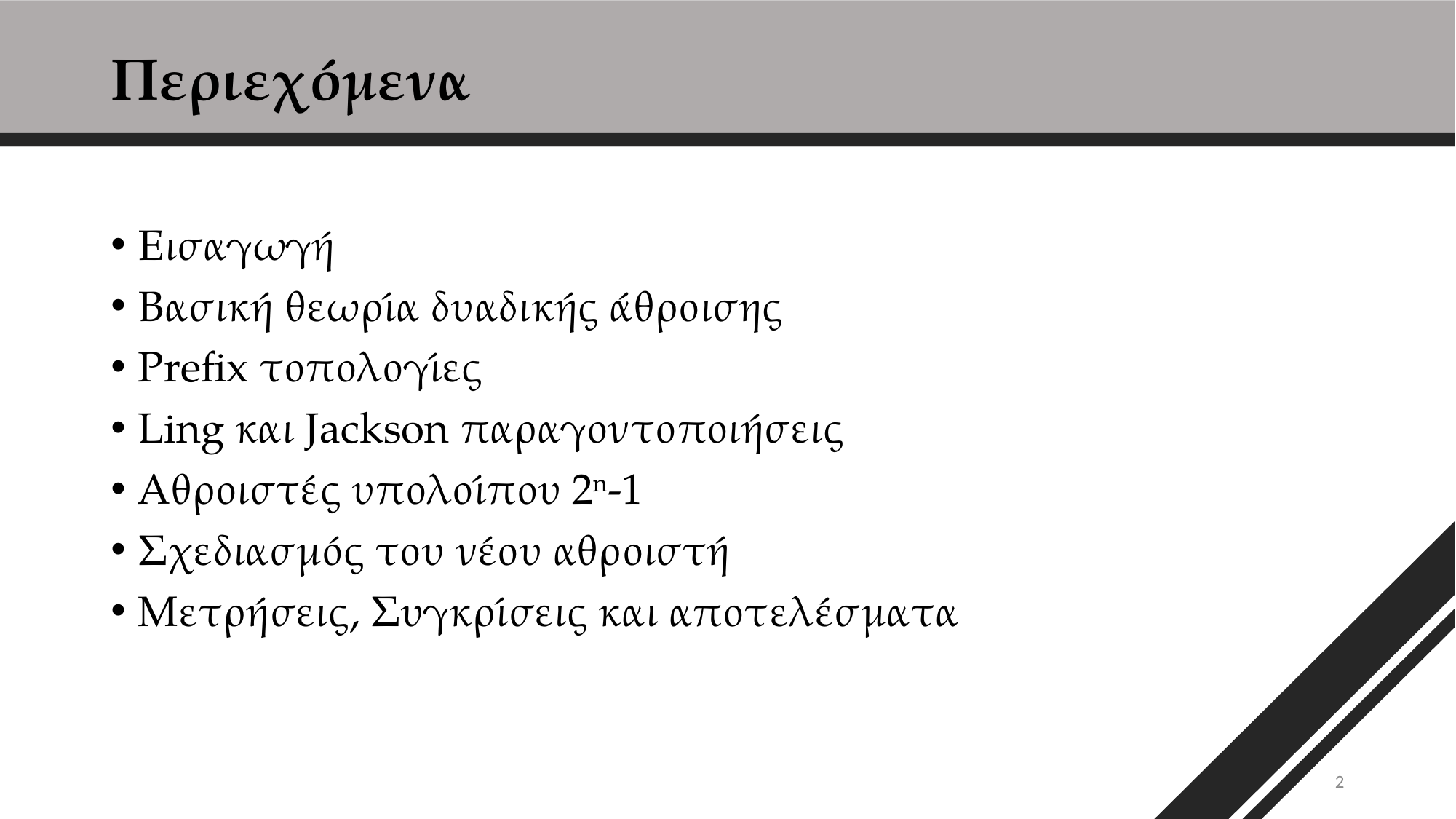

# Περιεχόμενα
Εισαγωγή
Βασική θεωρία δυαδικής άθροισης
Prefix τοπολογίες
Ling και Jackson παραγοντοποιήσεις
Αθροιστές υπολοίπου 2n-1
Σχεδιασμός του νέου αθροιστή
Μετρήσεις, Συγκρίσεις και αποτελέσματα

2